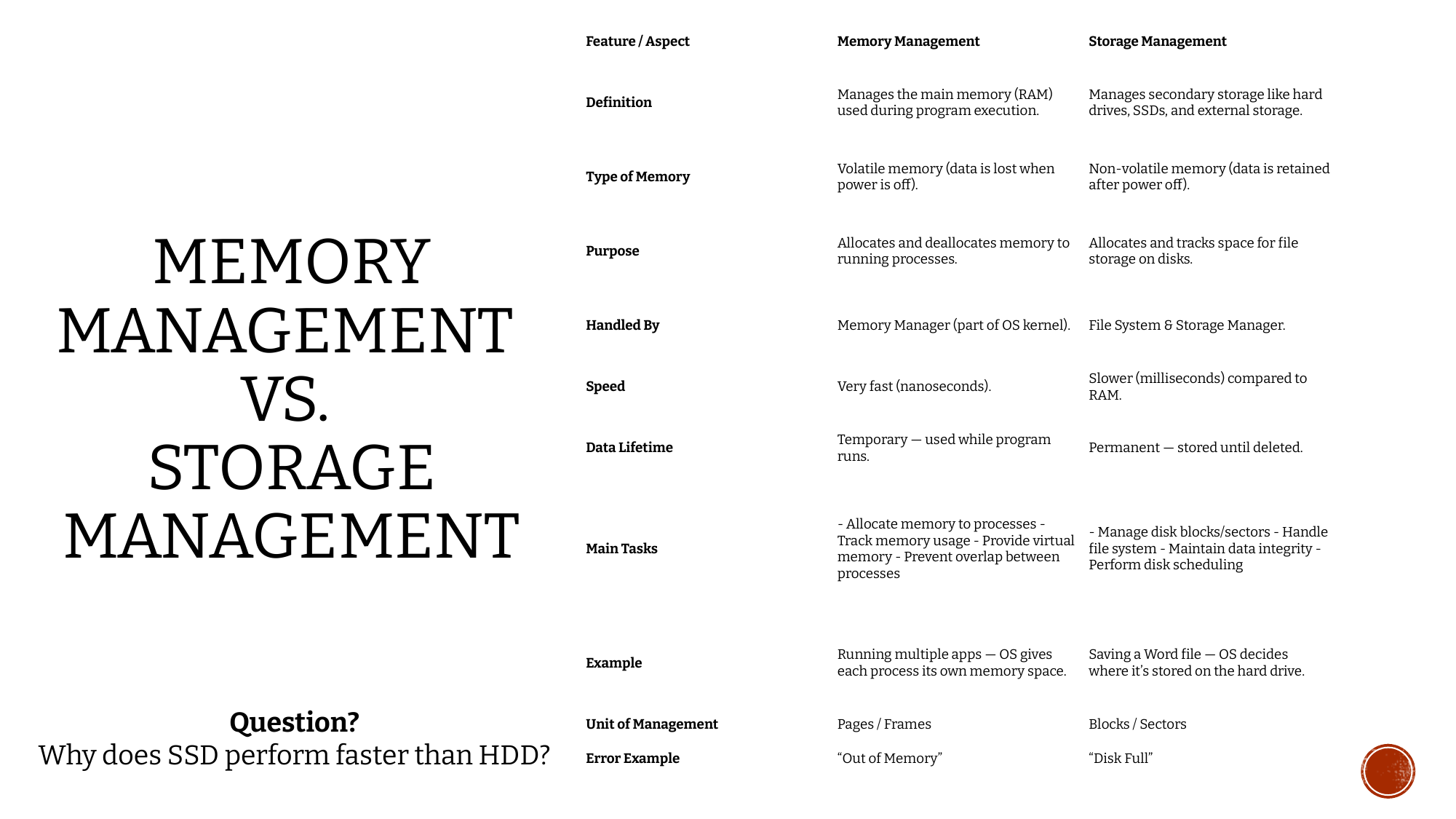

| Feature / Aspect | Memory Management | Storage Management |
| --- | --- | --- |
| Definition | Manages the main memory (RAM) used during program execution. | Manages secondary storage like hard drives, SSDs, and external storage. |
| Type of Memory | Volatile memory (data is lost when power is off). | Non-volatile memory (data is retained after power off). |
| Purpose | Allocates and deallocates memory to running processes. | Allocates and tracks space for file storage on disks. |
| Handled By | Memory Manager (part of OS kernel). | File System & Storage Manager. |
| Speed | Very fast (nanoseconds). | Slower (milliseconds) compared to RAM. |
| Data Lifetime | Temporary — used while program runs. | Permanent — stored until deleted. |
| Main Tasks | - Allocate memory to processes - Track memory usage - Provide virtual memory - Prevent overlap between processes | - Manage disk blocks/sectors - Handle file system - Maintain data integrity - Perform disk scheduling |
| Example | Running multiple apps — OS gives each process its own memory space. | Saving a Word file — OS decides where it’s stored on the hard drive. |
| Unit of Management | Pages / Frames | Blocks / Sectors |
| Error Example | “Out of Memory” | “Disk Full” |
# Memory Management vs. Storage Management
Question?
Why does SSD perform faster than HDD?